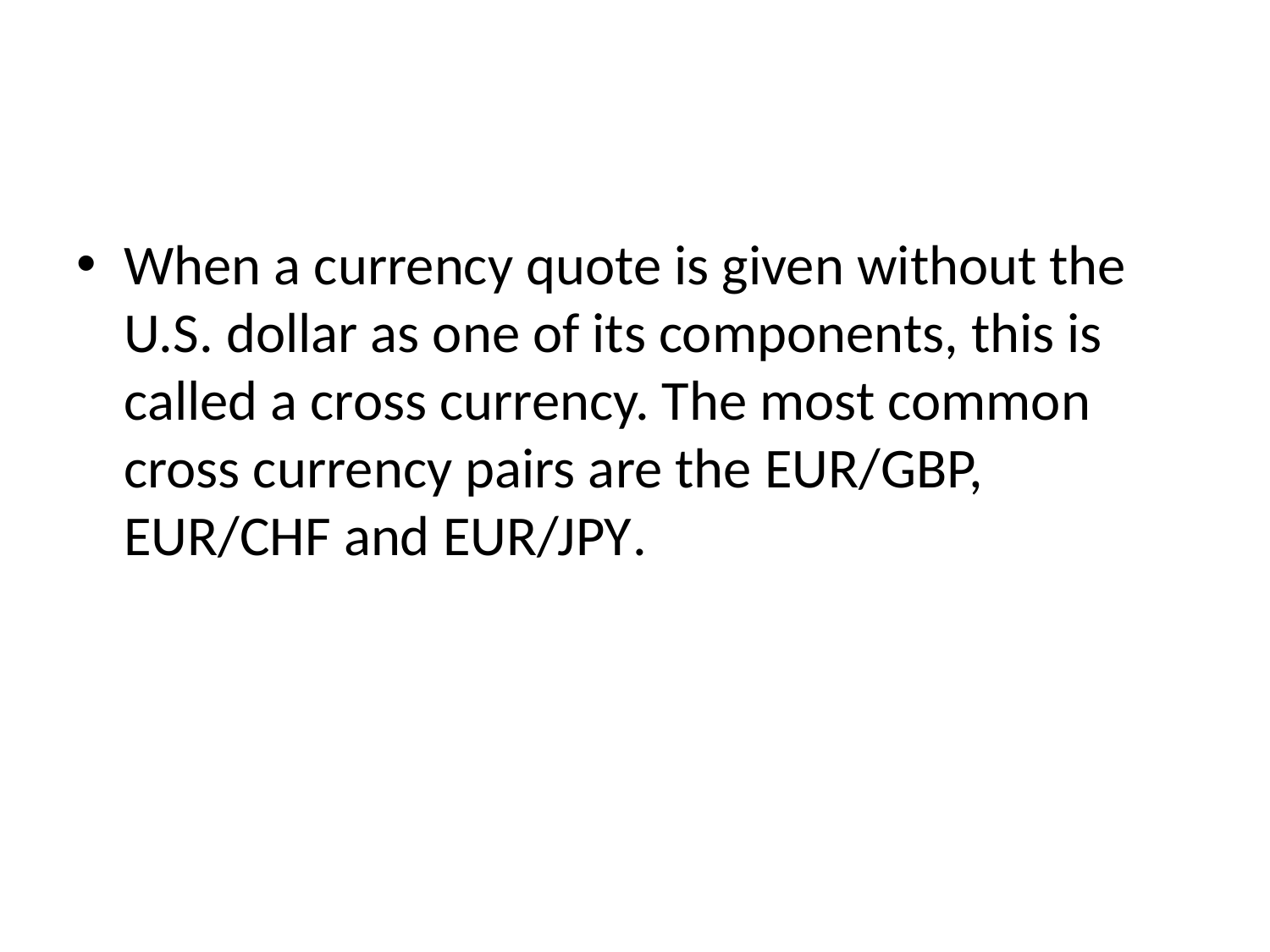

#
When a currency quote is given without the U.S. dollar as one of its components, this is called a cross currency. The most common cross currency pairs are the EUR/GBP, EUR/CHF and EUR/JPY.